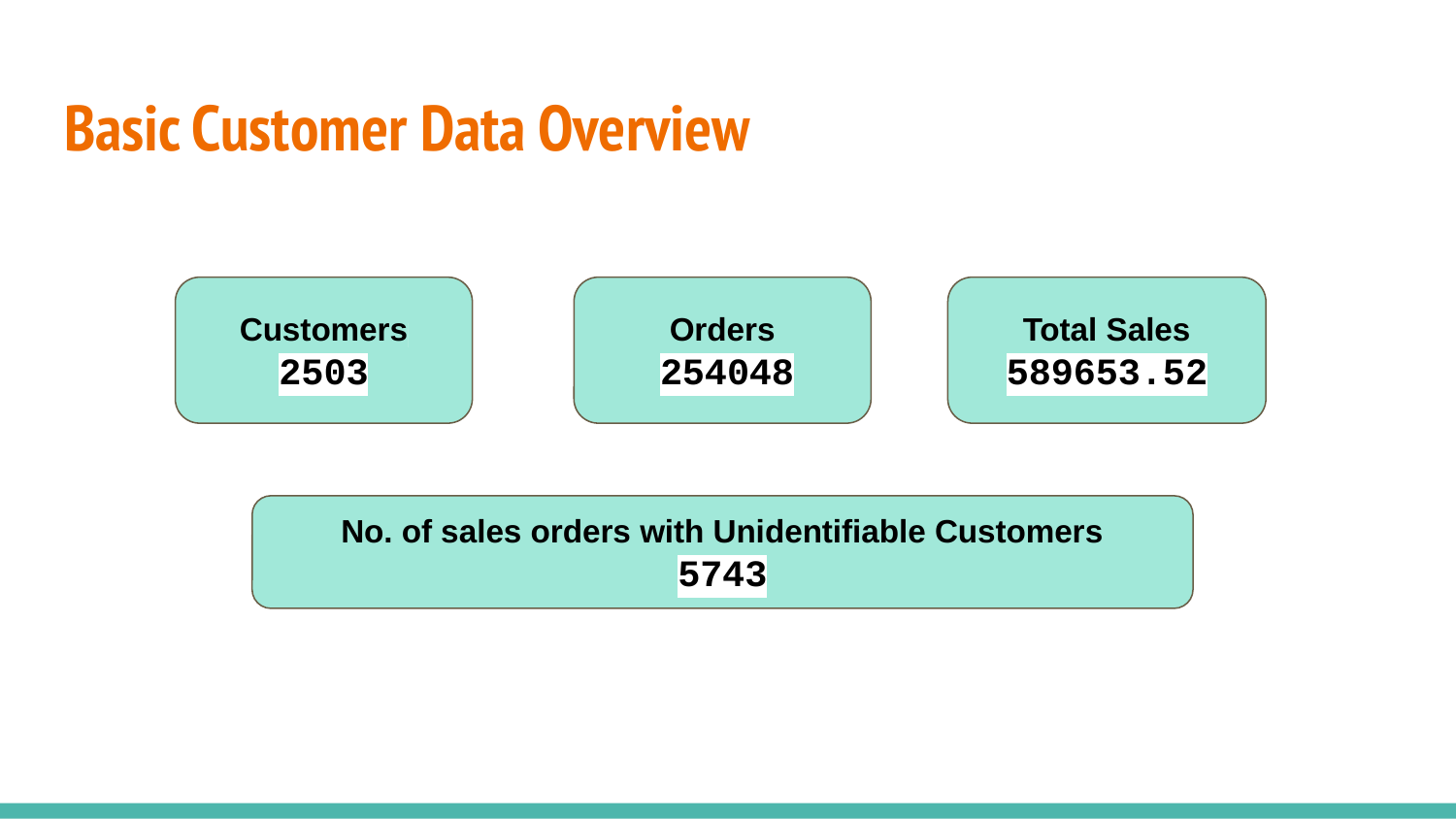

# Basic Customer Data Overview
Customers 2503
Orders
 254048
Total Sales
589653.52
No. of sales orders with Unidentifiable Customers
5743